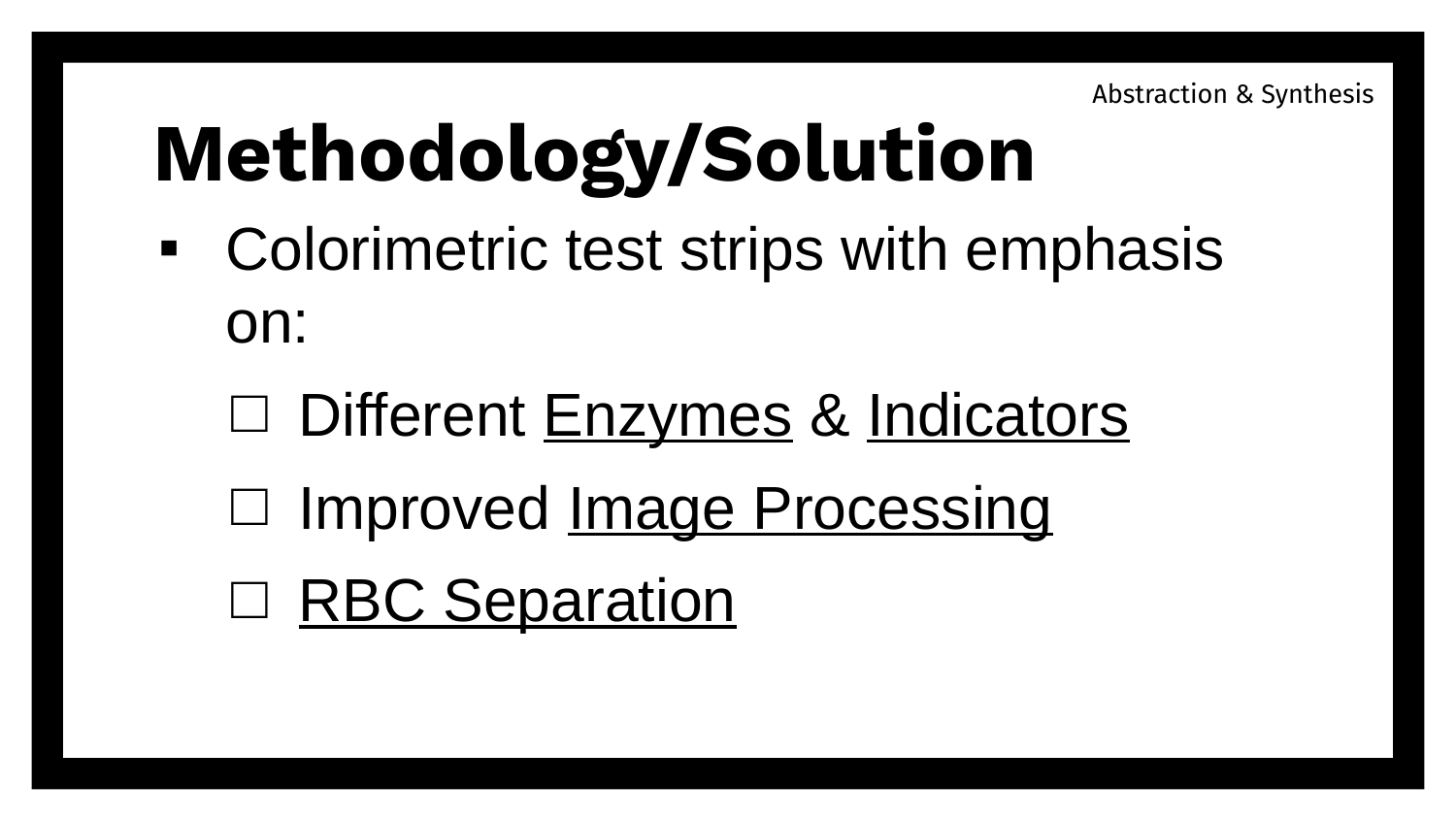

Abstraction & Synthesis
# Methodology/Solution
Colorimetric test strips with emphasis on:
Different Enzymes & Indicators
Improved Image Processing
RBC Separation